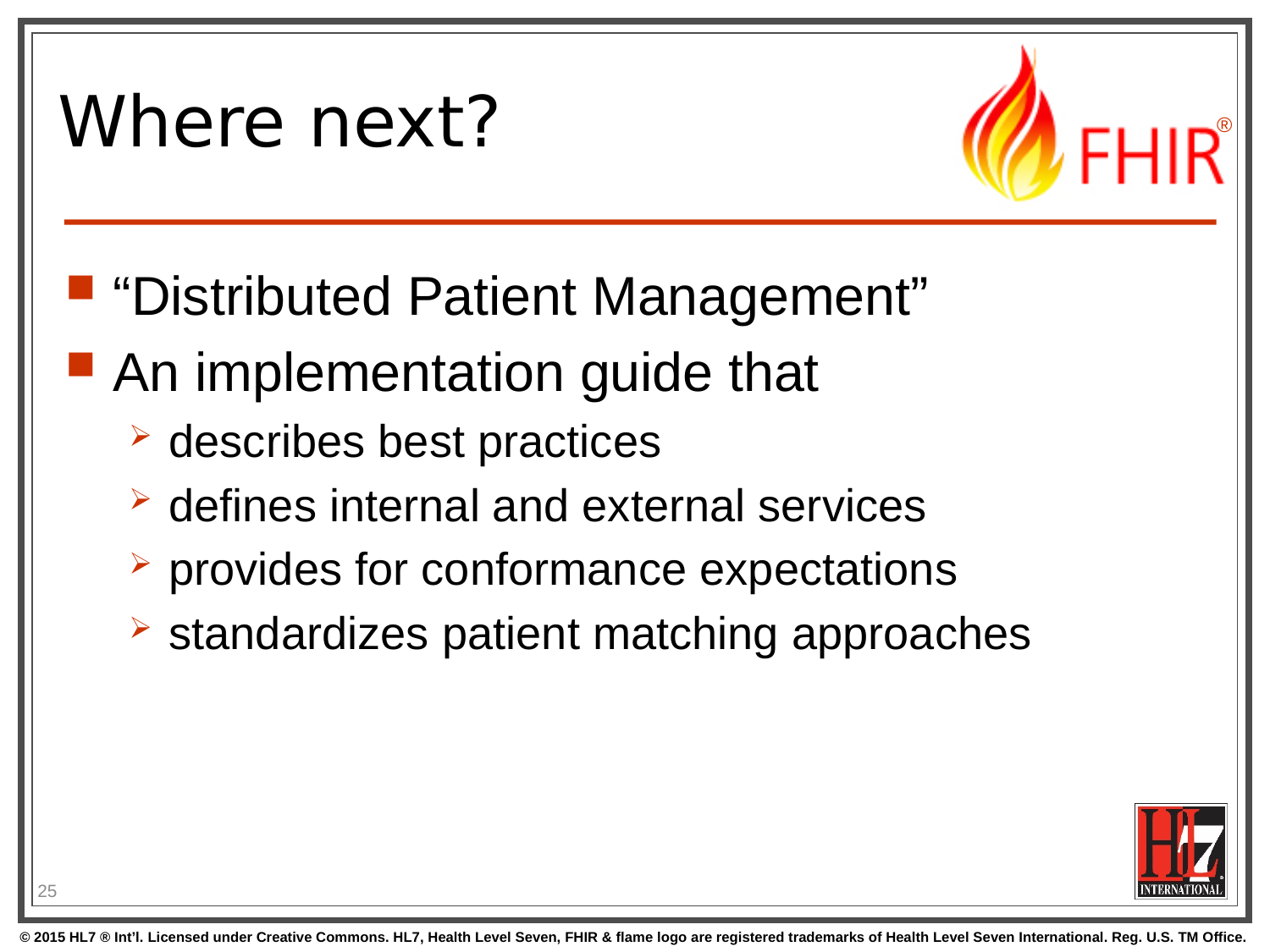

# Where next?
“Distributed Patient Management”
An implementation guide that
describes best practices
defines internal and external services
provides for conformance expectations
standardizes patient matching approaches
25